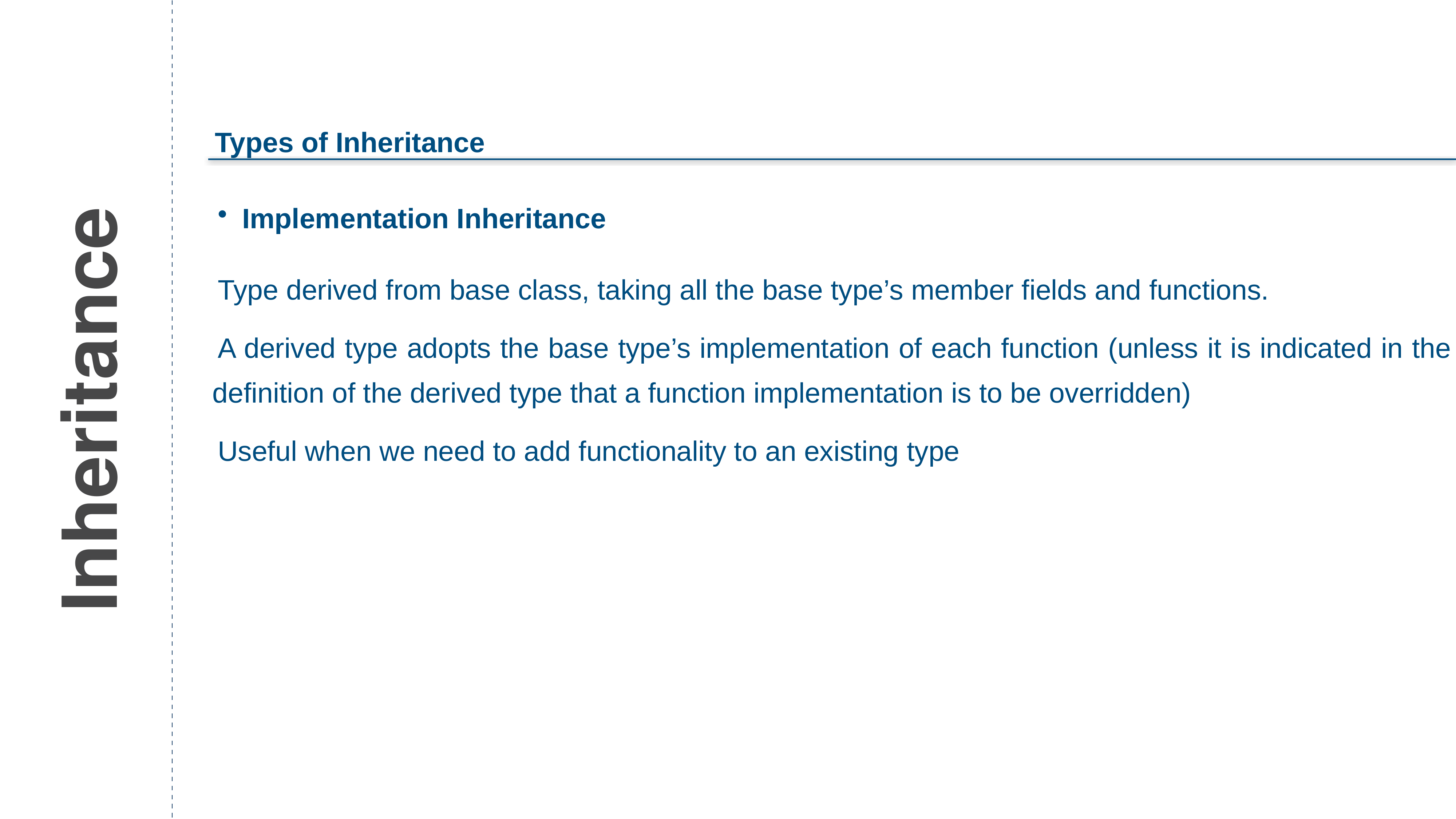

Types of Inheritance

Implementation Inheritance
Type derived from base class, taking all the base type’s member fields and functions.
A derived type adopts the base type’s implementation of each function (unless it is indicated in the definition of the derived type that a function implementation is to be overridden)
Useful when we need to add functionality to an existing type
Inheritance